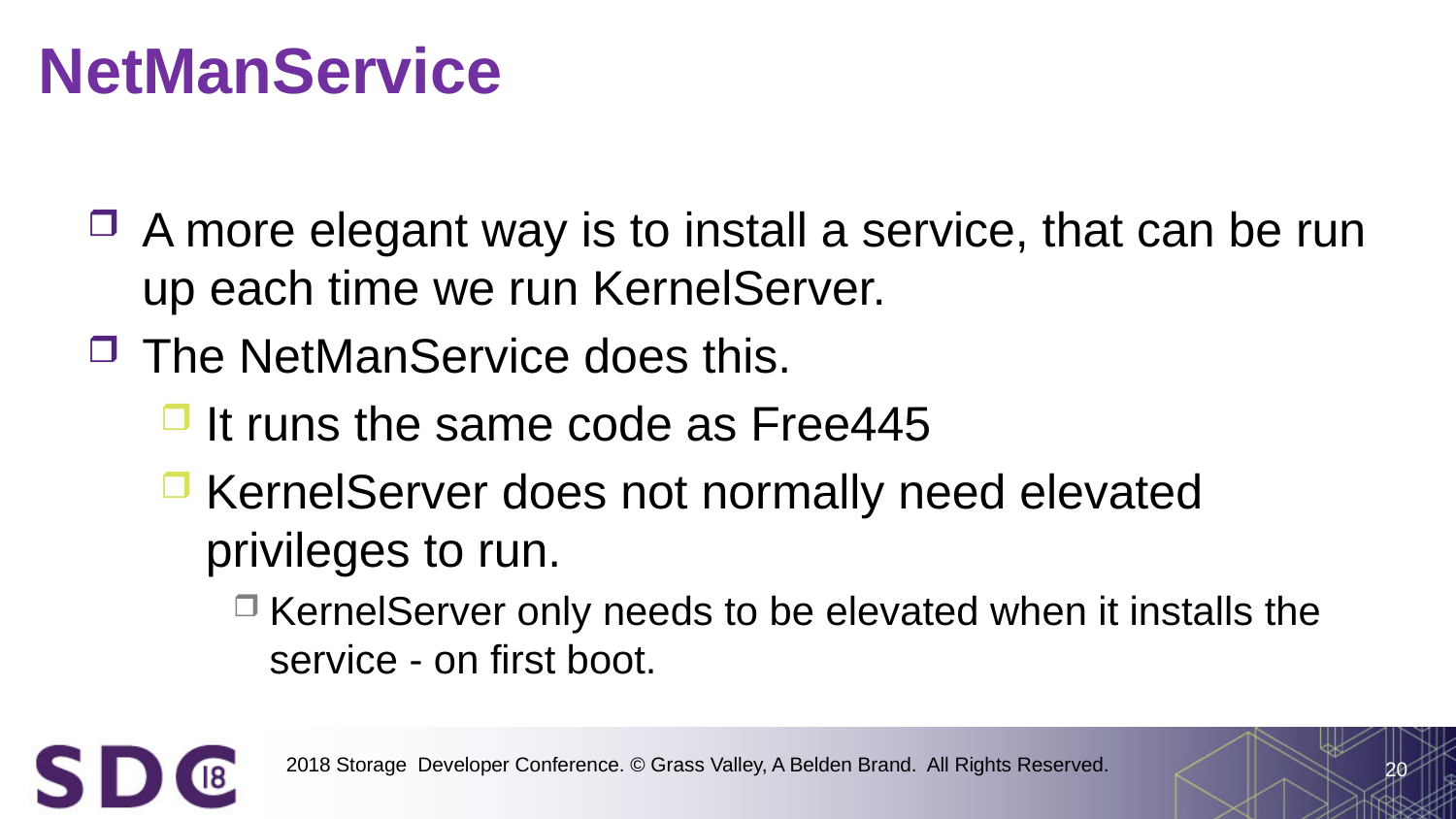

# NetManService
A more elegant way is to install a service, that can be run up each time we run KernelServer.
The NetManService does this.
It runs the same code as Free445
KernelServer does not normally need elevated privileges to run.
KernelServer only needs to be elevated when it installs the service - on first boot.